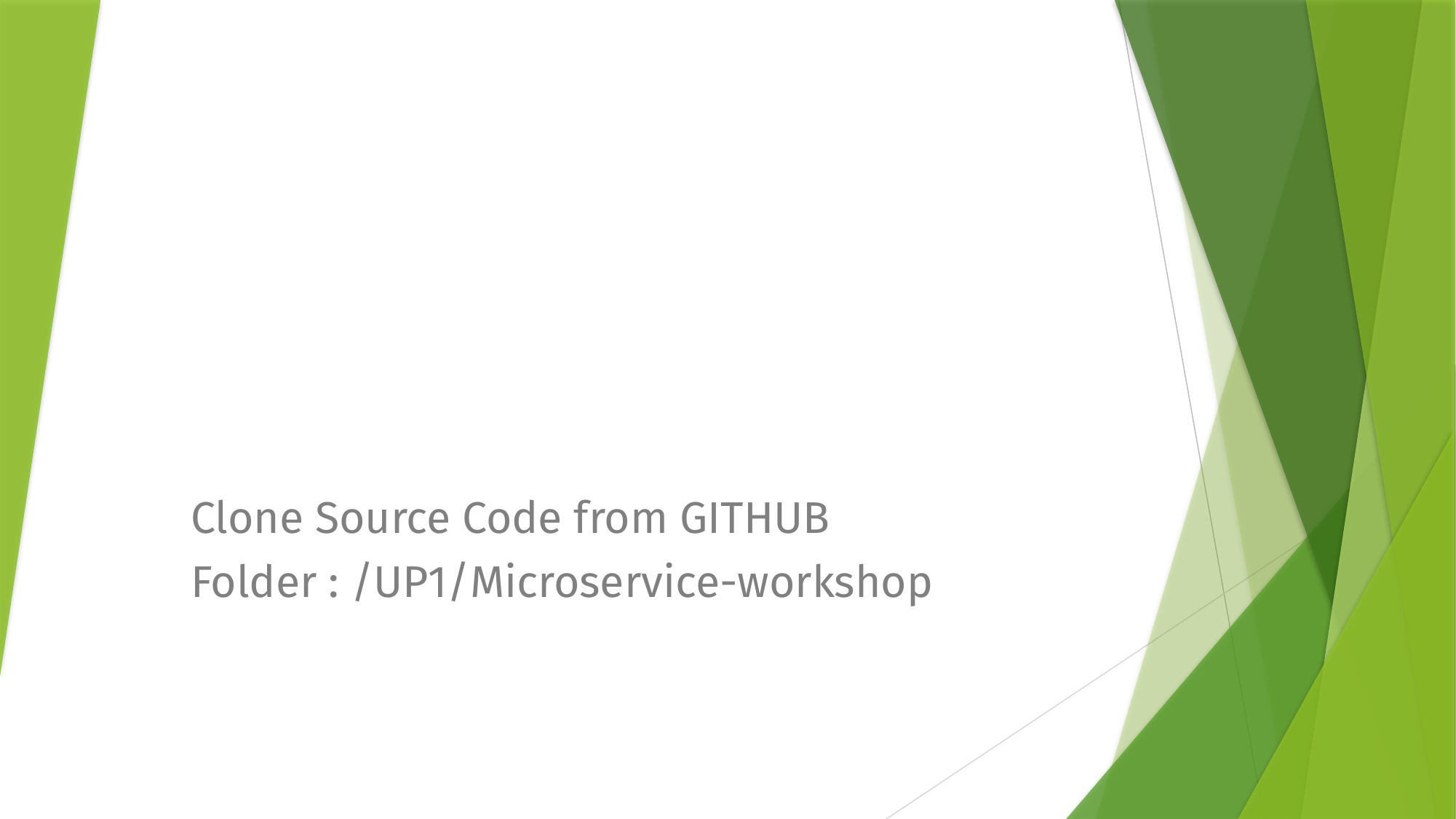

#
Clone Source Code from GITHUB
Folder : /UP1/Microservice-workshop